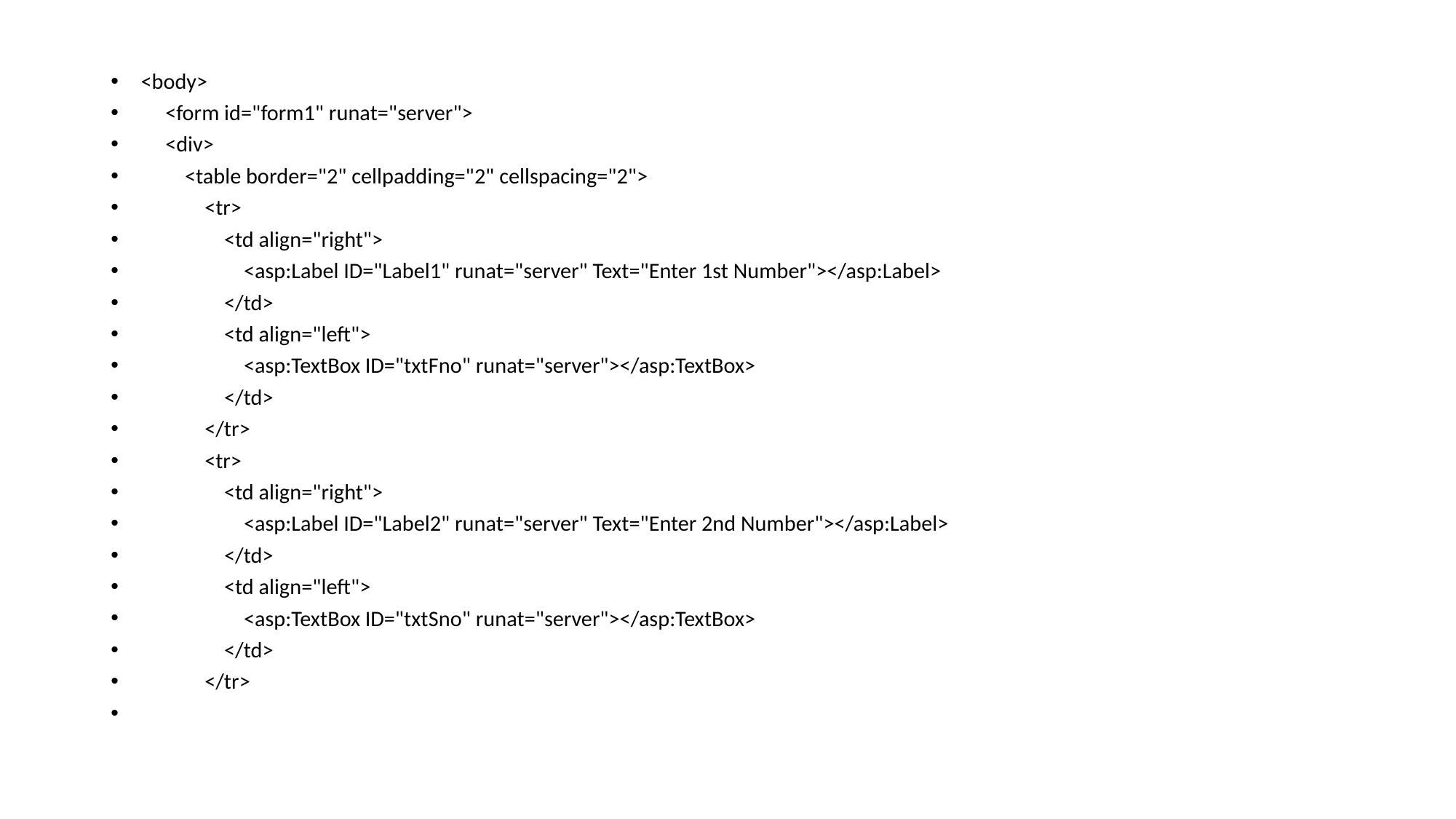

<body>
     <form id="form1" runat="server">
     <div>
         <table border="2" cellpadding="2" cellspacing="2">
             <tr>
                 <td align="right">
                     <asp:Label ID="Label1" runat="server" Text="Enter 1st Number"></asp:Label>
                 </td>
                 <td align="left">
                     <asp:TextBox ID="txtFno" runat="server"></asp:TextBox>
                 </td>
             </tr>
             <tr>
                 <td align="right">
                     <asp:Label ID="Label2" runat="server" Text="Enter 2nd Number"></asp:Label>
                 </td>
                 <td align="left">
                     <asp:TextBox ID="txtSno" runat="server"></asp:TextBox>
                 </td>
             </tr>